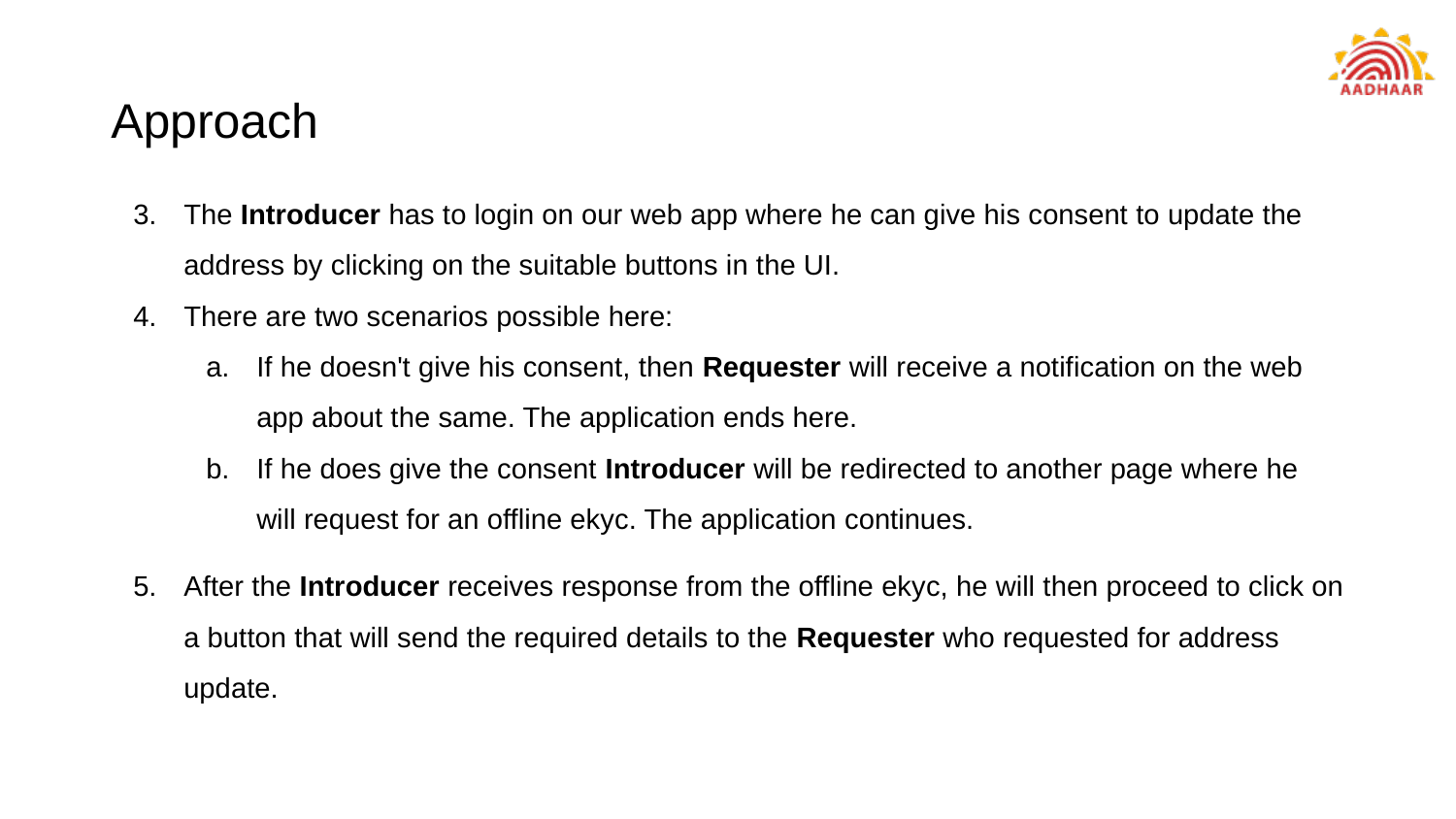

# Approach
The Introducer has to login on our web app where he can give his consent to update the address by clicking on the suitable buttons in the UI.
There are two scenarios possible here:
If he doesn't give his consent, then Requester will receive a notification on the web app about the same. The application ends here.
If he does give the consent Introducer will be redirected to another page where he will request for an offline ekyc. The application continues.
After the Introducer receives response from the offline ekyc, he will then proceed to click on a button that will send the required details to the Requester who requested for address update.